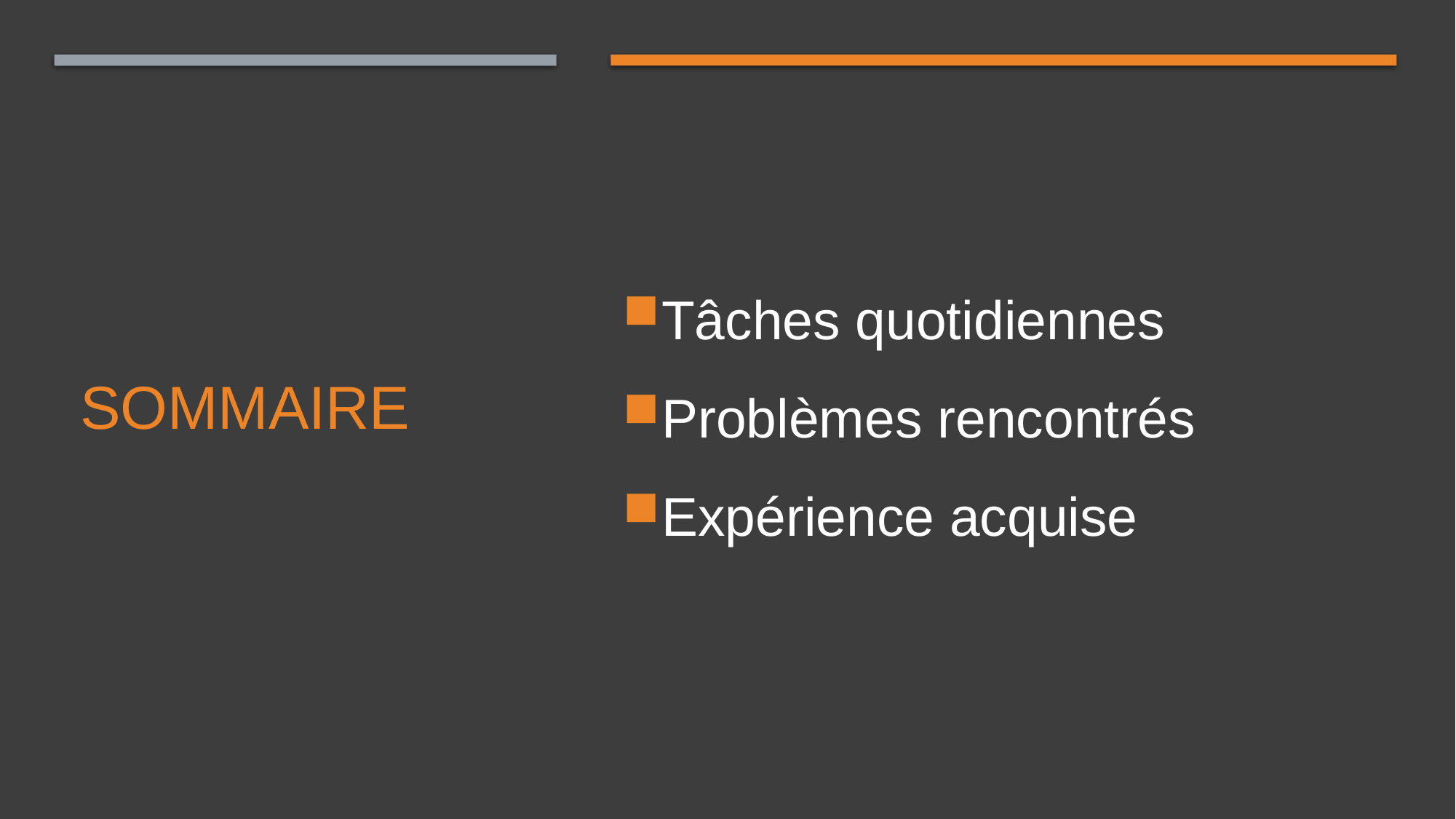

Tâches quotidiennes
Problèmes rencontrés
Expérience acquise
# SOMMAIRE